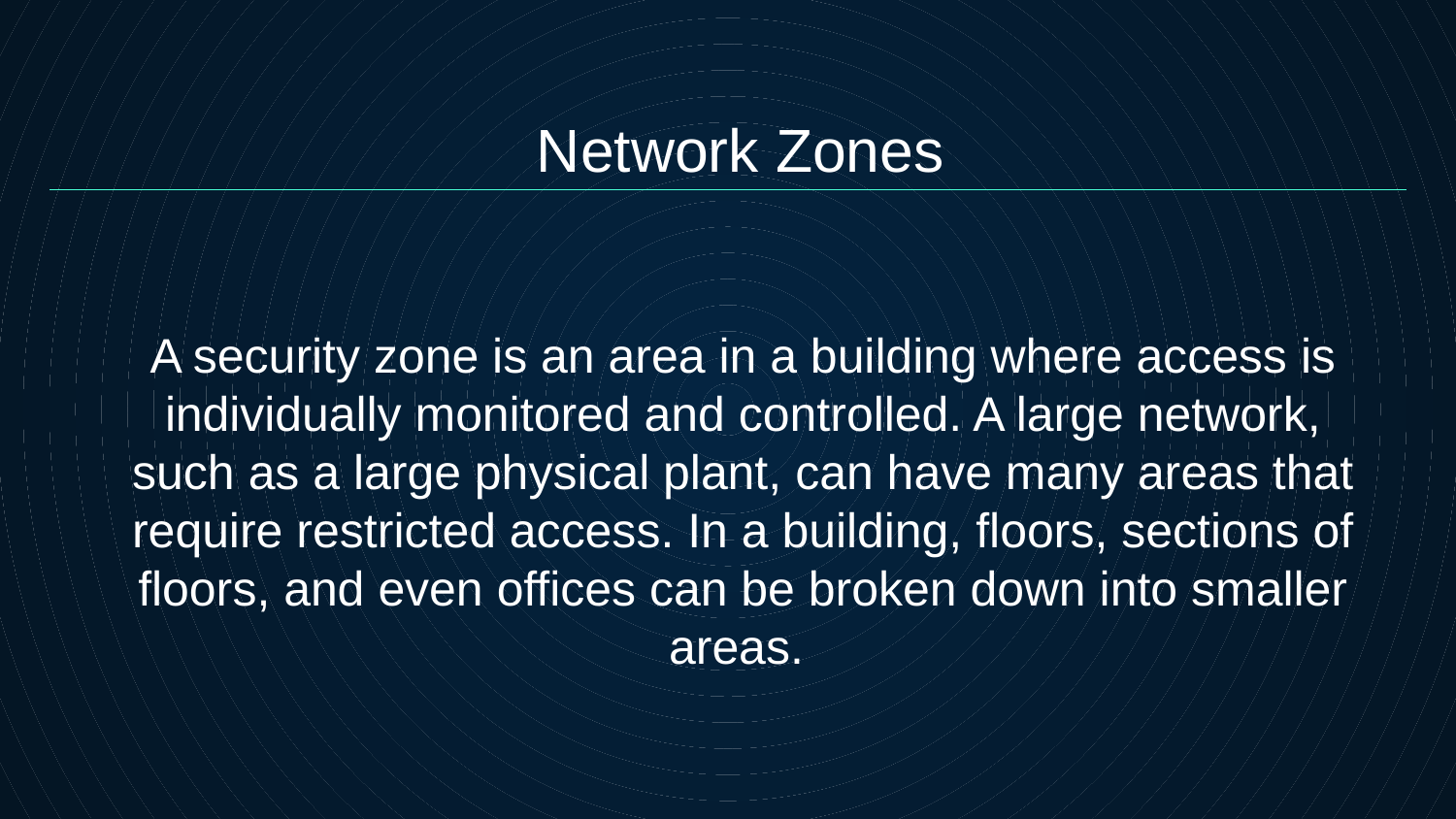

Network Zones
A security zone is an area in a building where access is individually monitored and controlled. A large network, such as a large physical plant, can have many areas that require restricted access. In a building, floors, sections of floors, and even offices can be broken down into smaller areas.